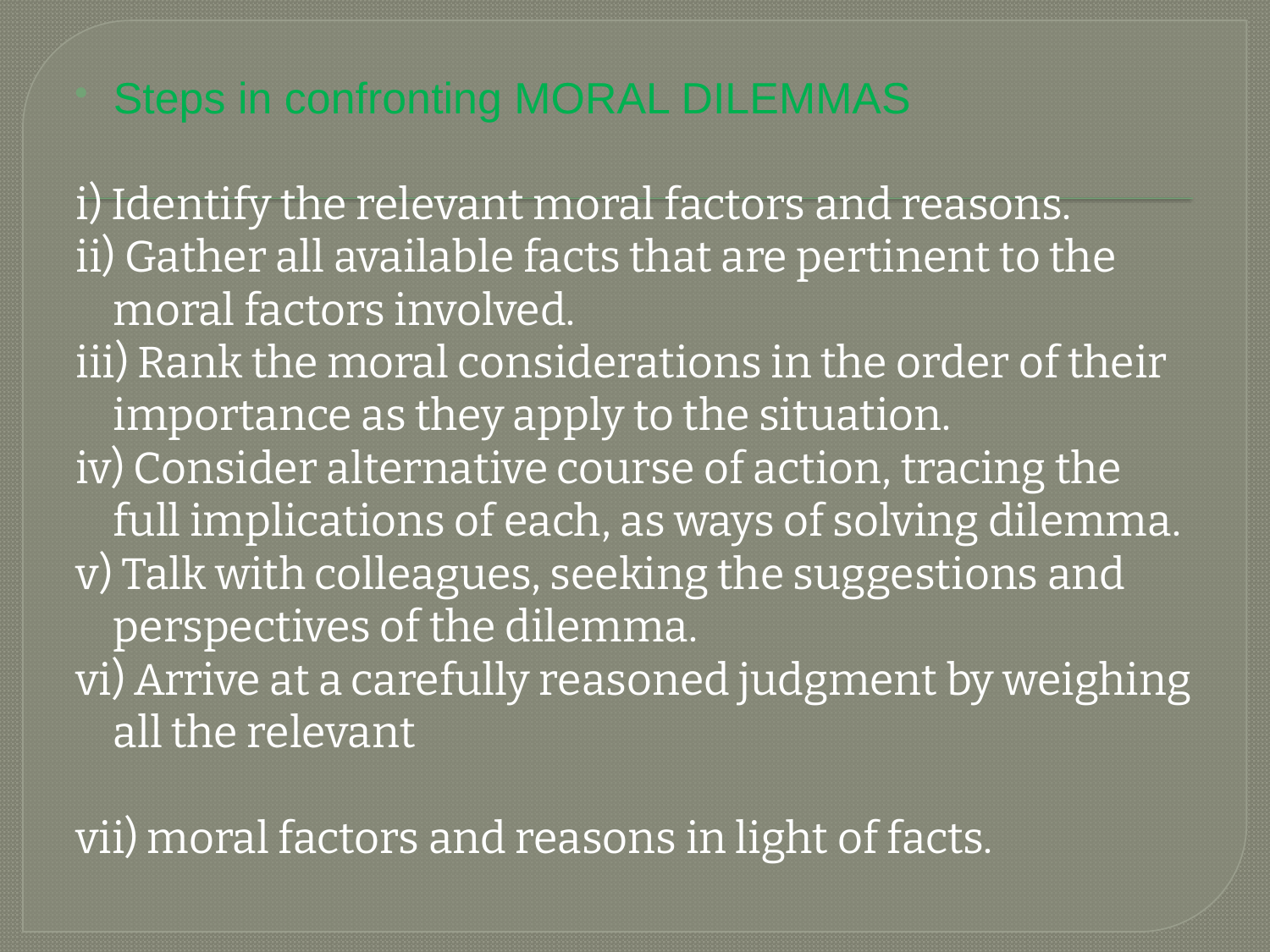

Steps in confronting MORAL DILEMMAS

i) Identify the relevant moral factors and reasons.
ii) Gather all available facts that are pertinent to the moral factors involved.
iii) Rank the moral considerations in the order of their importance as they apply to the situation.
iv) Consider alternative course of action, tracing the full implications of each, as ways of solving dilemma.
v) Talk with colleagues, seeking the suggestions and perspectives of the dilemma.
vi) Arrive at a carefully reasoned judgment by weighing all the relevant

vii) moral factors and reasons in light of facts.